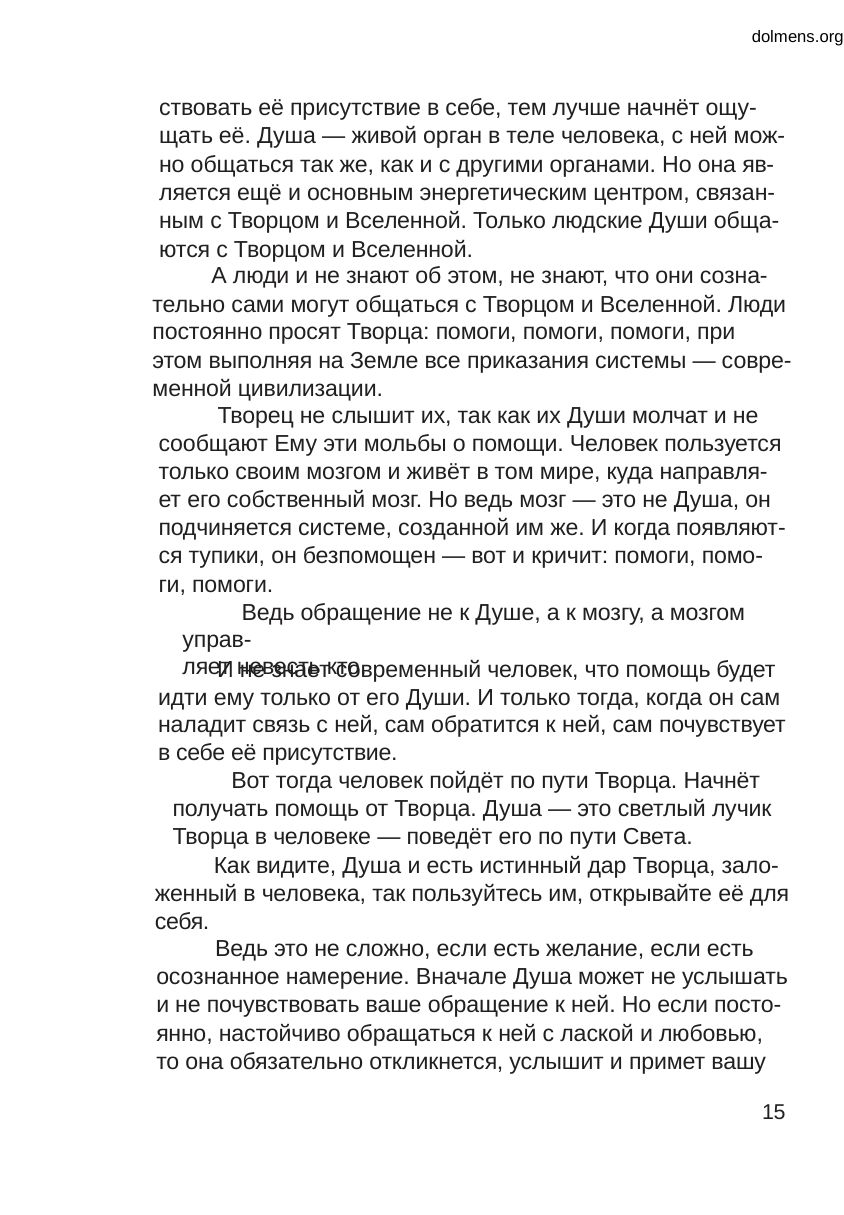

dolmens.org

ствовать её присутствие в себе, тем лучше начнёт ощу-
щать её. Душа — живой орган в теле человека, с ней мож-
но общаться так же, как и с другими органами. Но она яв-
ляется ещё и основным энергетическим центром, связан-
ным с Творцом и Вселенной. Только людские Души обща-
ются с Творцом и Вселенной.

А люди и не знают об этом, не знают, что они созна-
тельно сами могут общаться с Творцом и Вселенной. Люди
постоянно просят Творца: помоги, помоги, помоги, при
этом выполняя на Земле все приказания системы — совре-
менной цивилизации.

Творец не слышит их, так как их Души молчат и не
сообщают Ему эти мольбы о помощи. Человек пользуется
только своим мозгом и живёт в том мире, куда направля-
ет его собственный мозг. Но ведь мозг — это не Душа, он
подчиняется системе, созданной им же. И когда появляют-
ся тупики, он безпомощен — вот и кричит: помоги, помо-
ги, помоги.

Ведь обращение не к Душе, а к мозгу, а мозгом управ-
ляет невесть кто.

И не знает современный человек, что помощь будет
идти ему только от его Души. И только тогда, когда он сам
наладит связь с ней, сам обратится к ней, сам почувствует
в себе её присутствие.

Вот тогда человек пойдёт по пути Творца. Начнёт
получать помощь от Творца. Душа — это светлый лучик
Творца в человеке — поведёт его по пути Света.

Как видите, Душа и есть истинный дар Творца, зало-
женный в человека, так пользуйтесь им, открывайте её для
себя.

Ведь это не сложно, если есть желание, если есть
осознанное намерение. Вначале Душа может не услышать
и не почувствовать ваше обращение к ней. Но если посто-
янно, настойчиво обращаться к ней с лаской и любовью,
то она обязательно откликнется, услышит и примет вашу

15